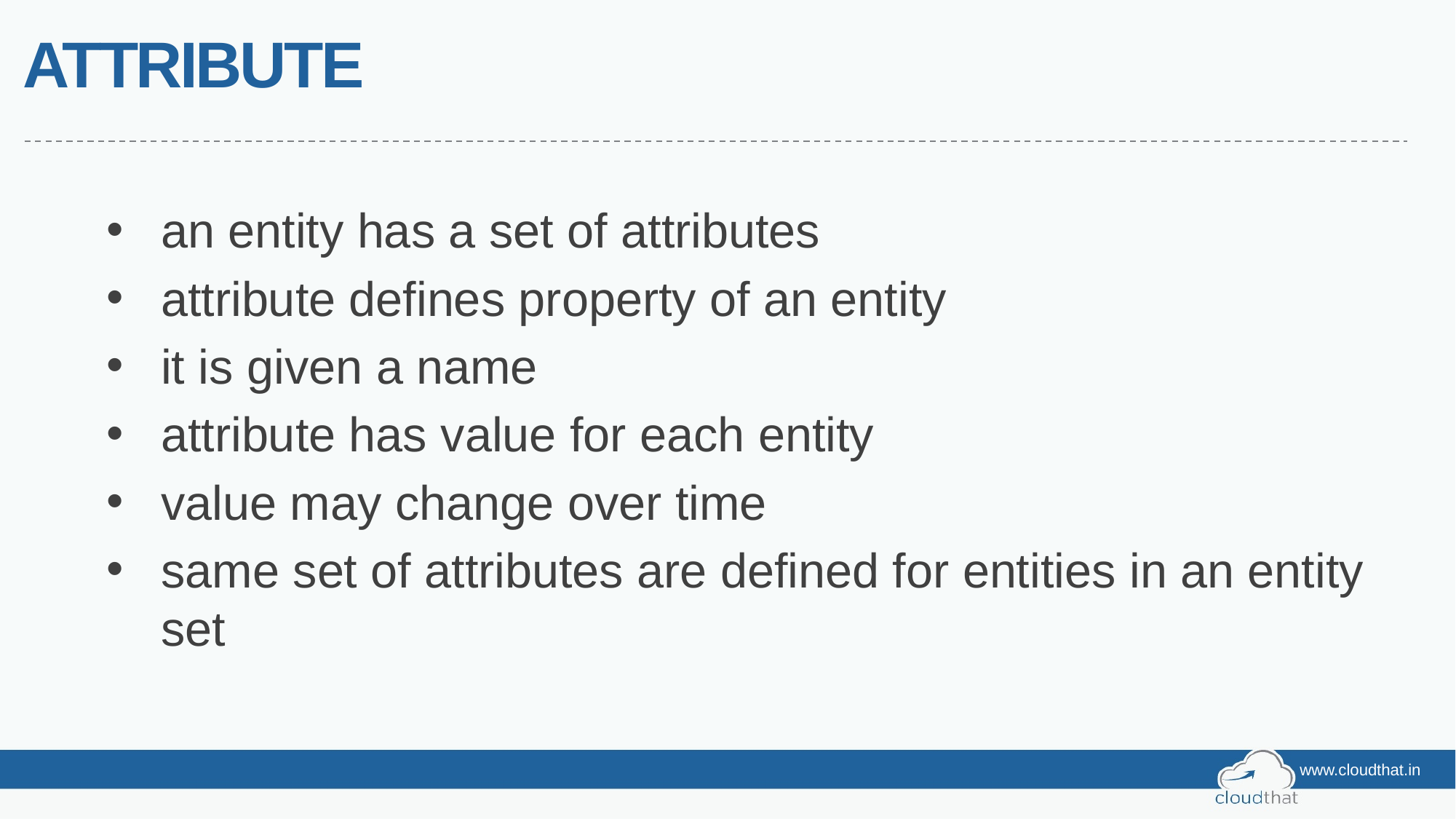

# ATTRIBUTE
an entity has a set of attributes
attribute defines property of an entity
it is given a name
attribute has value for each entity
value may change over time
same set of attributes are defined for entities in an entity set